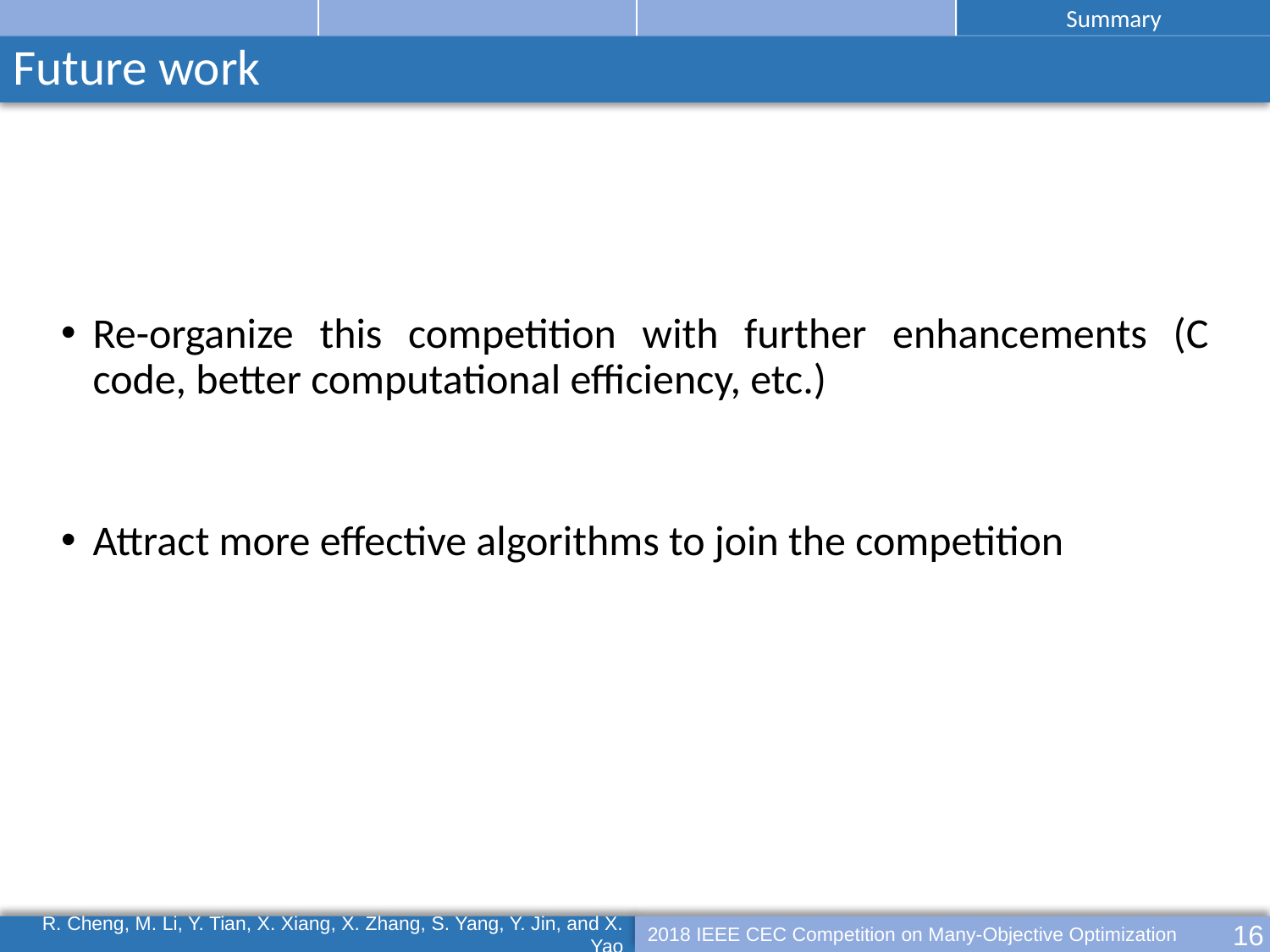

Future work

Re-organize this competition with further enhancements (C code, better computational efficiency, etc.)

Attract more effective algorithms to join the competition